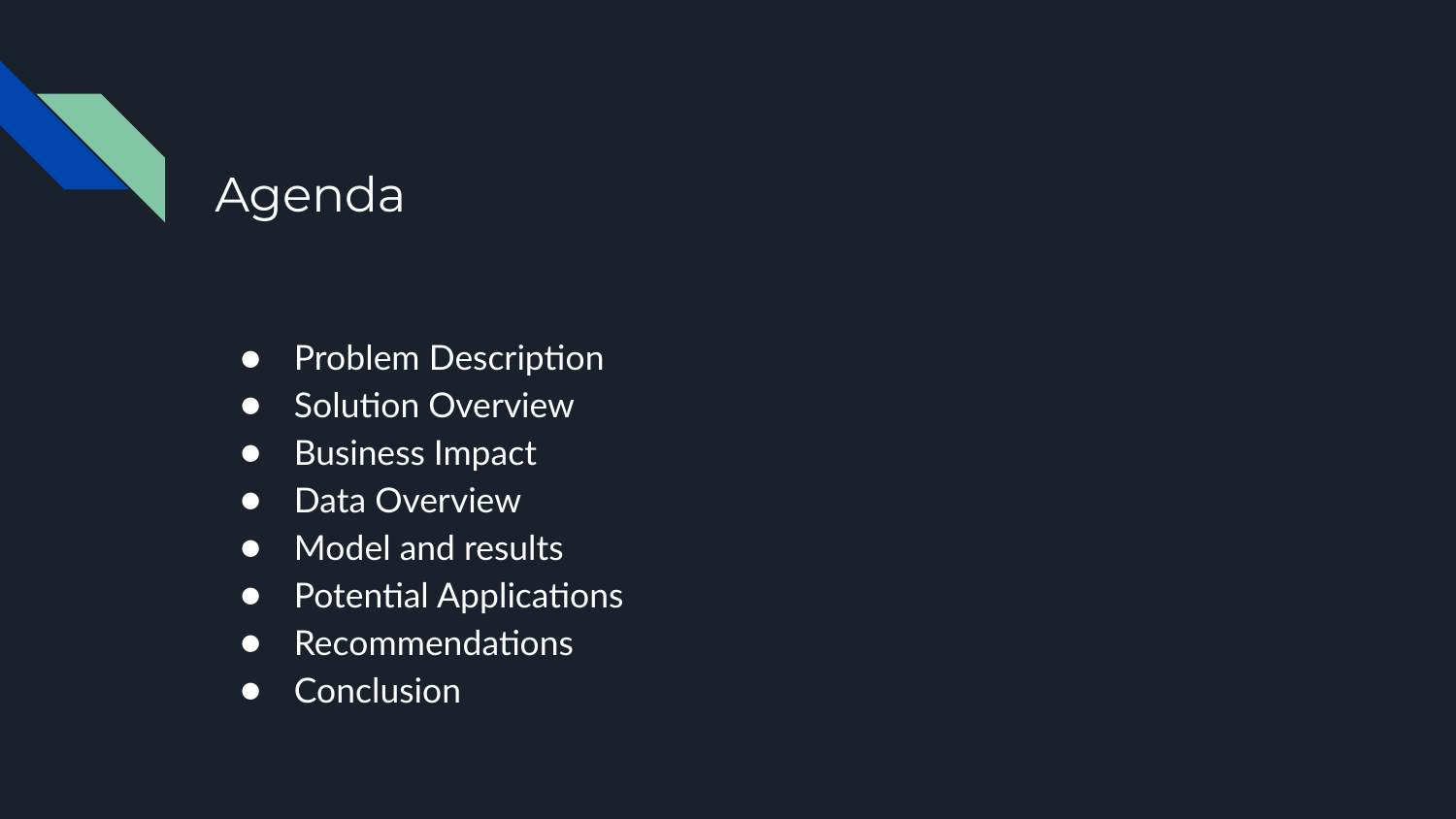

# Agenda

Problem Description
Solution Overview
Business Impact
Data Overview
Model and results
Potential Applications
Recommendations
Conclusion